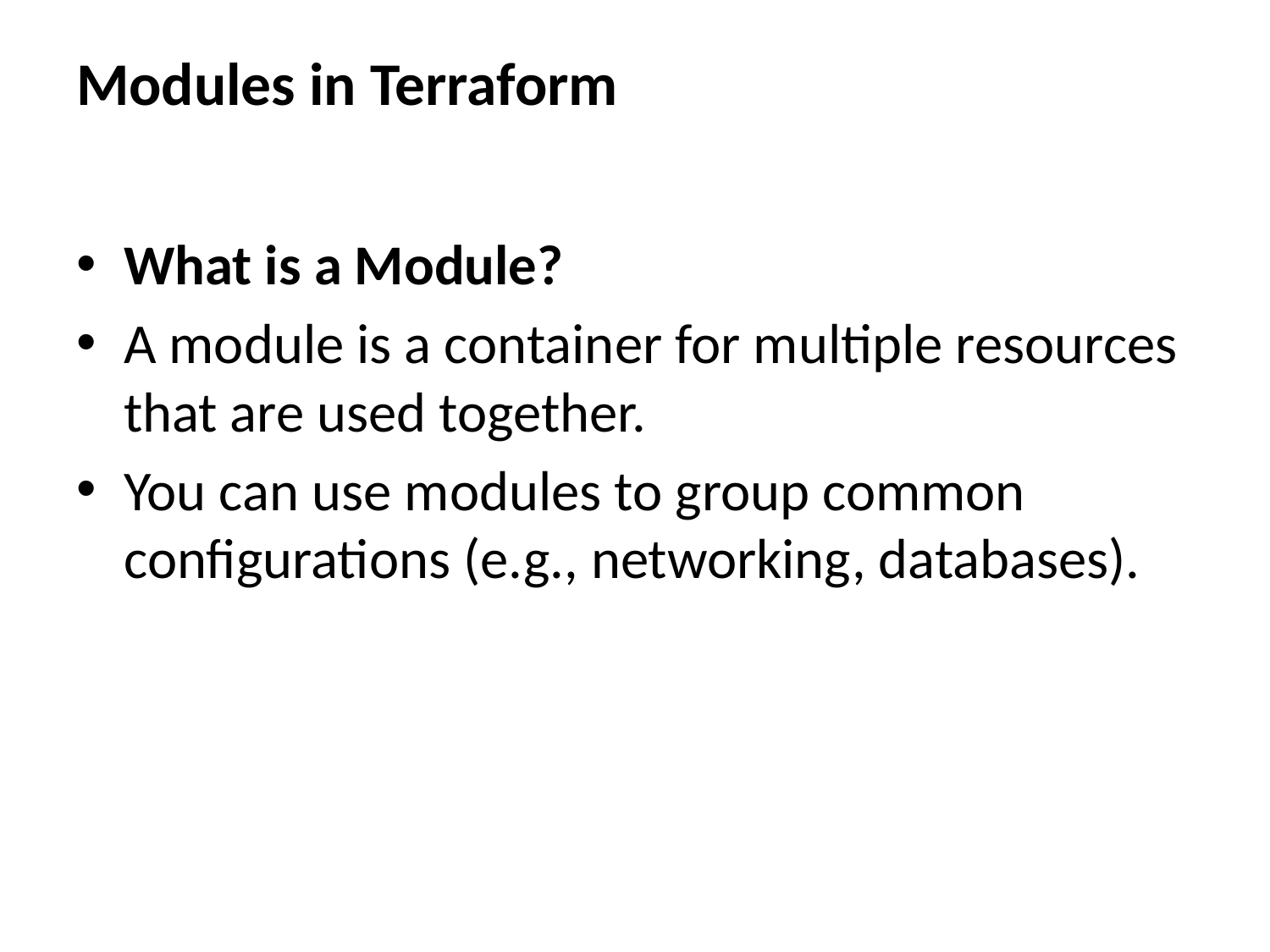

# Modules in Terraform
What is a Module?
A module is a container for multiple resources that are used together.
You can use modules to group common configurations (e.g., networking, databases).